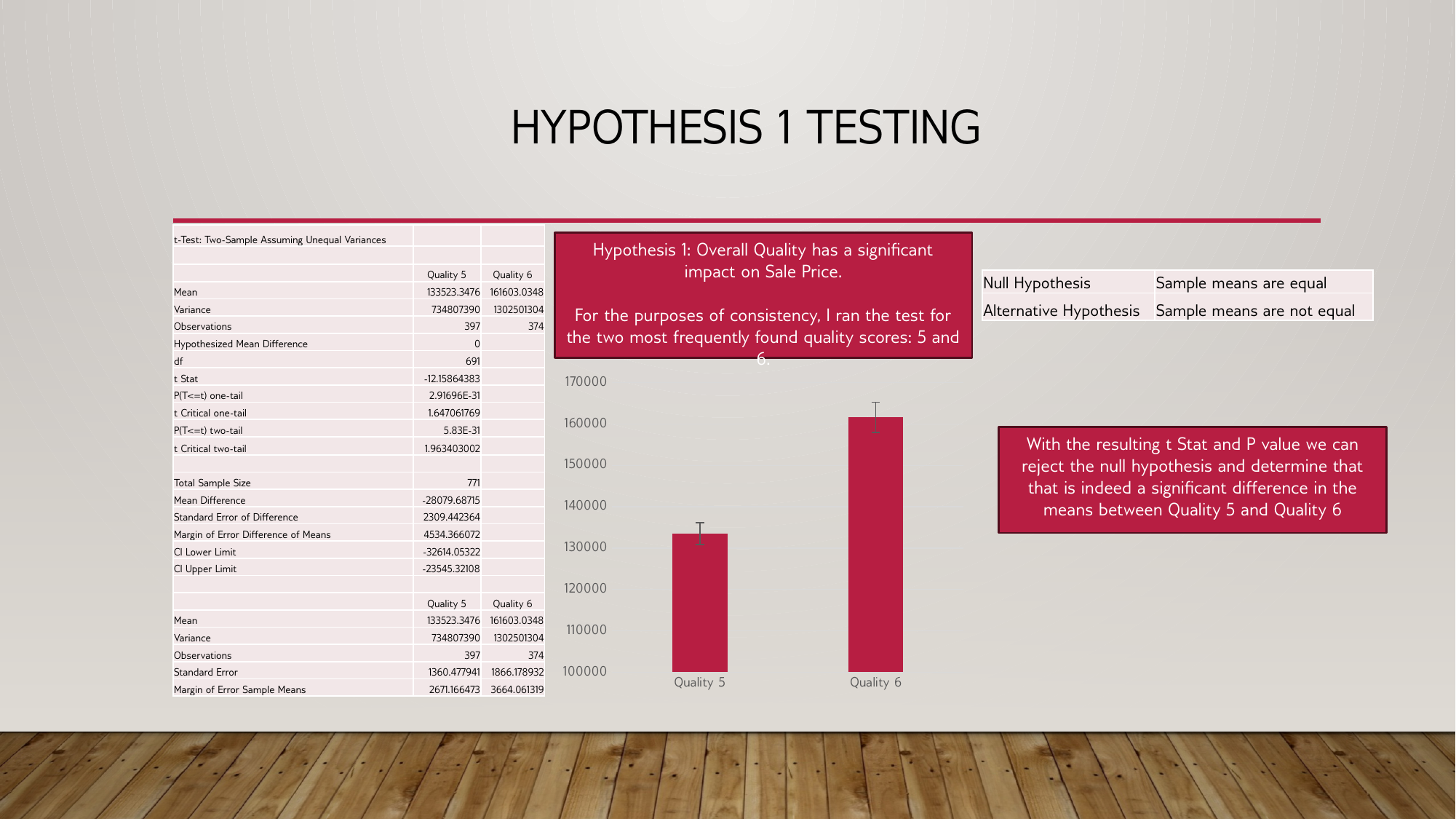

# Hypothesis 1 testing
| t-Test: Two-Sample Assuming Unequal Variances |  |  |
| --- | --- | --- |
|  |  |  |
|  | Quality 5 | Quality 6 |
| Mean | 133523.3476 | 161603.0348 |
| Variance | 734807390 | 1302501304 |
| Observations | 397 | 374 |
| Hypothesized Mean Difference | 0 |  |
| df | 691 |  |
| t Stat | -12.15864383 |  |
| P(T<=t) one-tail | 2.91696E-31 |  |
| t Critical one-tail | 1.647061769 |  |
| P(T<=t) two-tail | 5.83E-31 |  |
| t Critical two-tail | 1.963403002 |  |
|  |  |  |
| Total Sample Size | 771 |  |
| Mean Difference | -28079.68715 |  |
| Standard Error of Difference | 2309.442364 |  |
| Margin of Error Difference of Means | 4534.366072 |  |
| CI Lower Limit | -32614.05322 |  |
| CI Upper Limit | -23545.32108 |  |
|  |  |  |
|  | Quality 5 | Quality 6 |
| Mean | 133523.3476 | 161603.0348 |
| Variance | 734807390 | 1302501304 |
| Observations | 397 | 374 |
| Standard Error | 1360.477941 | 1866.178932 |
| Margin of Error Sample Means | 2671.166473 | 3664.061319 |
Hypothesis 1: Overall Quality has a significant impact on Sale Price.

For the purposes of consistency, I ran the test for the two most frequently found quality scores: 5 and 6.
| Null Hypothesis | Sample means are equal |
| --- | --- |
| Alternative Hypothesis | Sample means are not equal |

### Chart

| Category |  |
|---|---|
| Quality 5 | 133523.34760705288 |
| Quality 6 | 161603.0347593583 |
With the resulting t Stat and P value we can reject the null hypothesis and determine that that is indeed a significant difference in the means between Quality 5 and Quality 6